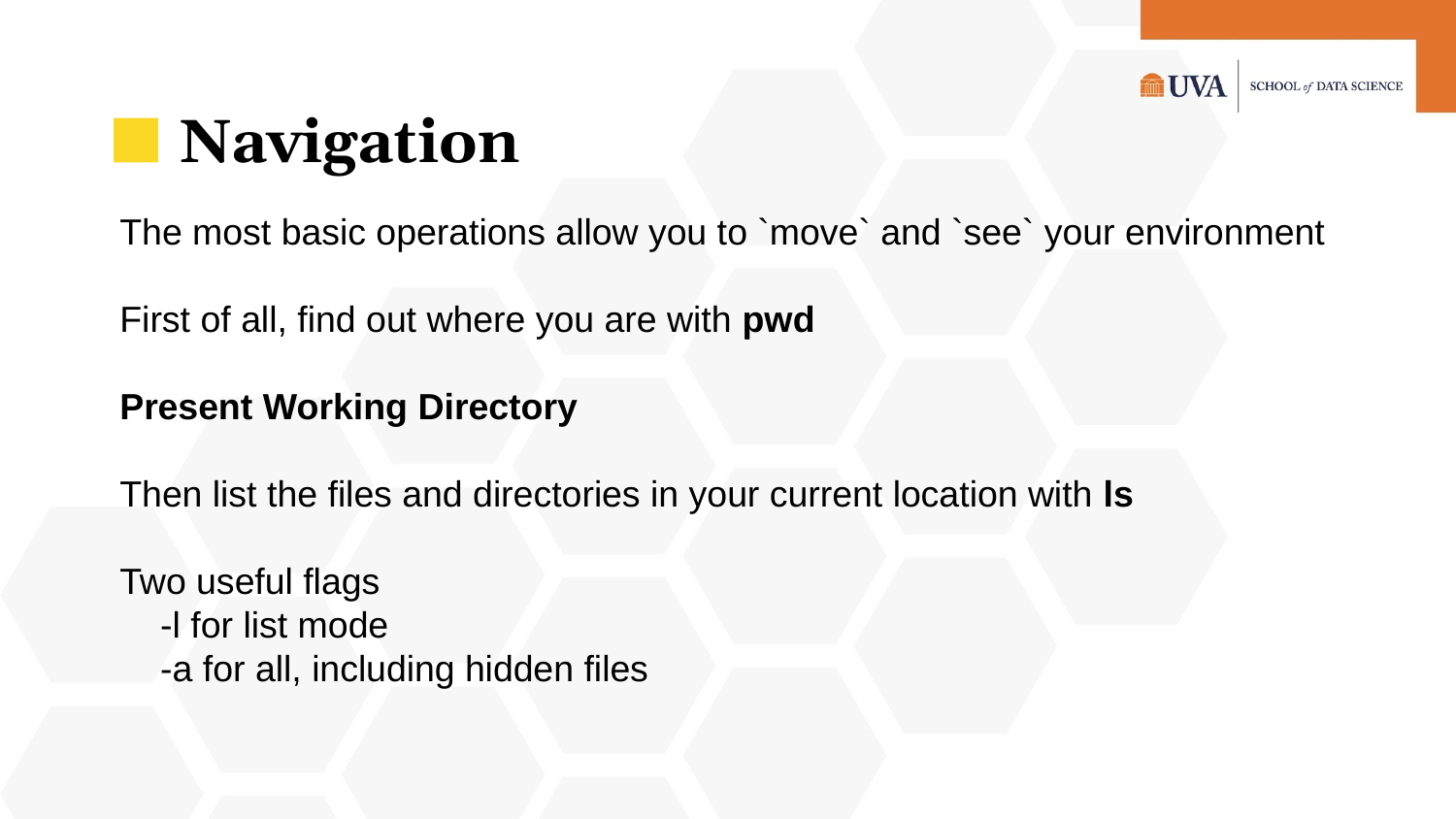

# Navigation

The most basic operations allow you to `move` and `see` your environment

First of all, find out where you are with pwd

Present Working Directory

Then list the files and directories in your current location with ls

Two useful flags
    -l for list mode
    -a for all, including hidden files